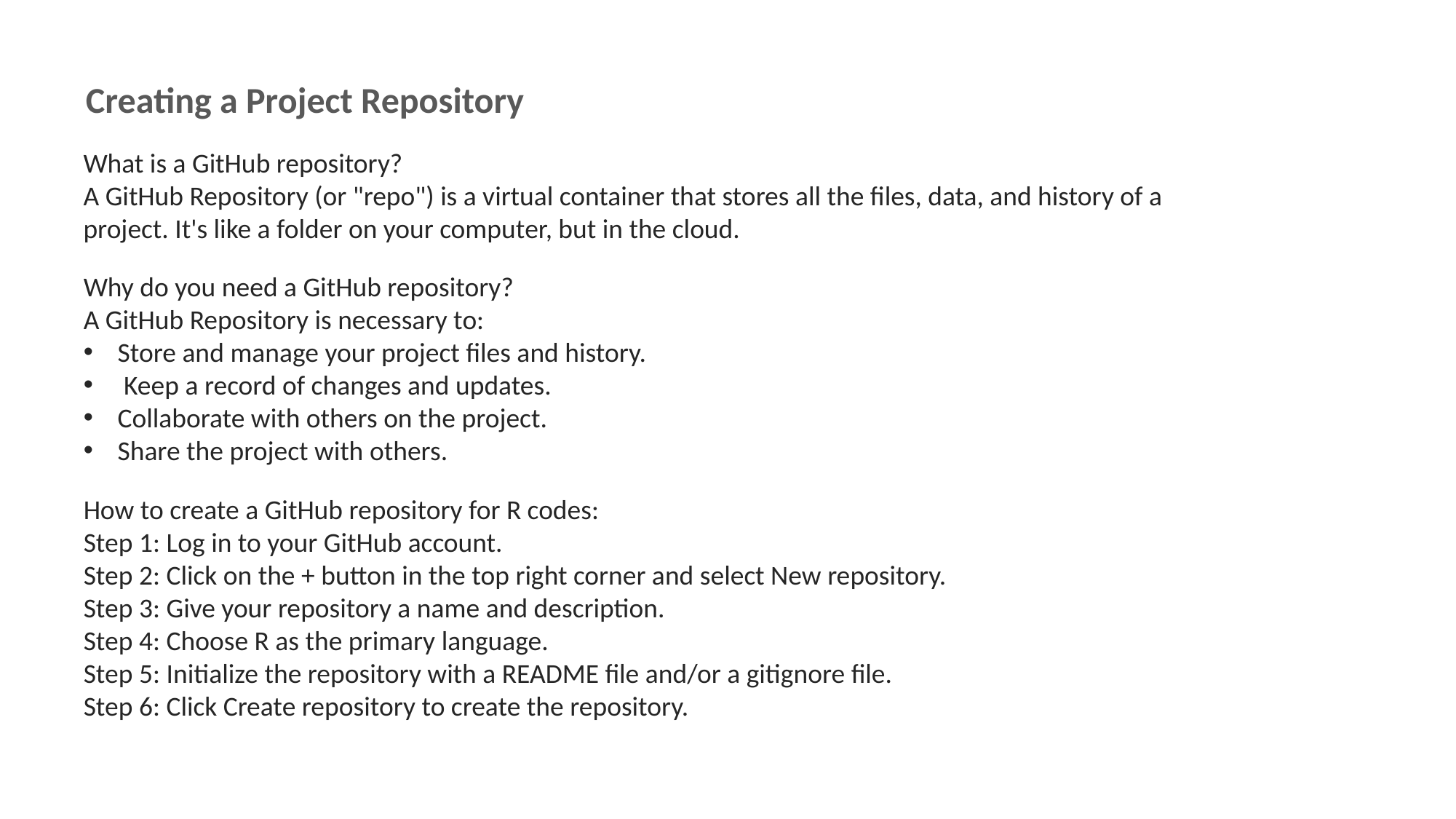

Creating a Project Repository
What is a GitHub repository?
A GitHub Repository (or "repo") is a virtual container that stores all the files, data, and history of a project. It's like a folder on your computer, but in the cloud.
Why do you need a GitHub repository?
A GitHub Repository is necessary to:
Store and manage your project files and history.
 Keep a record of changes and updates.
Collaborate with others on the project.
Share the project with others.
How to create a GitHub repository for R codes:
Step 1: Log in to your GitHub account.
Step 2: Click on the + button in the top right corner and select New repository.
Step 3: Give your repository a name and description.
Step 4: Choose R as the primary language.
Step 5: Initialize the repository with a README file and/or a gitignore file.
Step 6: Click Create repository to create the repository.